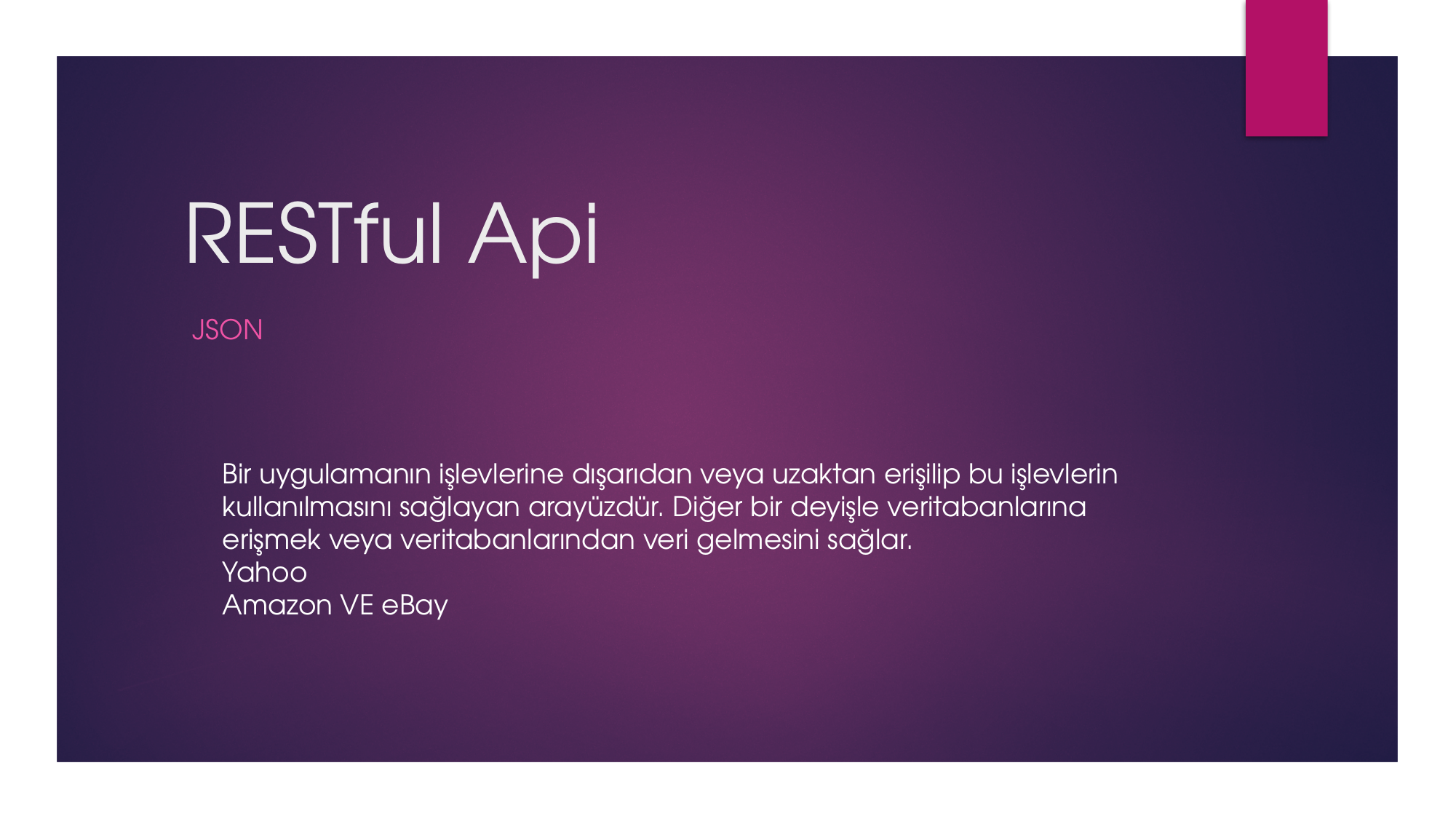

# RESTful Api
JSON
Bir uygulamanın işlevlerine dışarıdan veya uzaktan erişilip bu işlevlerin kullanılmasını sağlayan arayüzdür. Diğer bir deyişle veritabanlarına erişmek veya veritabanlarından veri gelmesini sağlar.
Yahoo
Amazon VE eBay